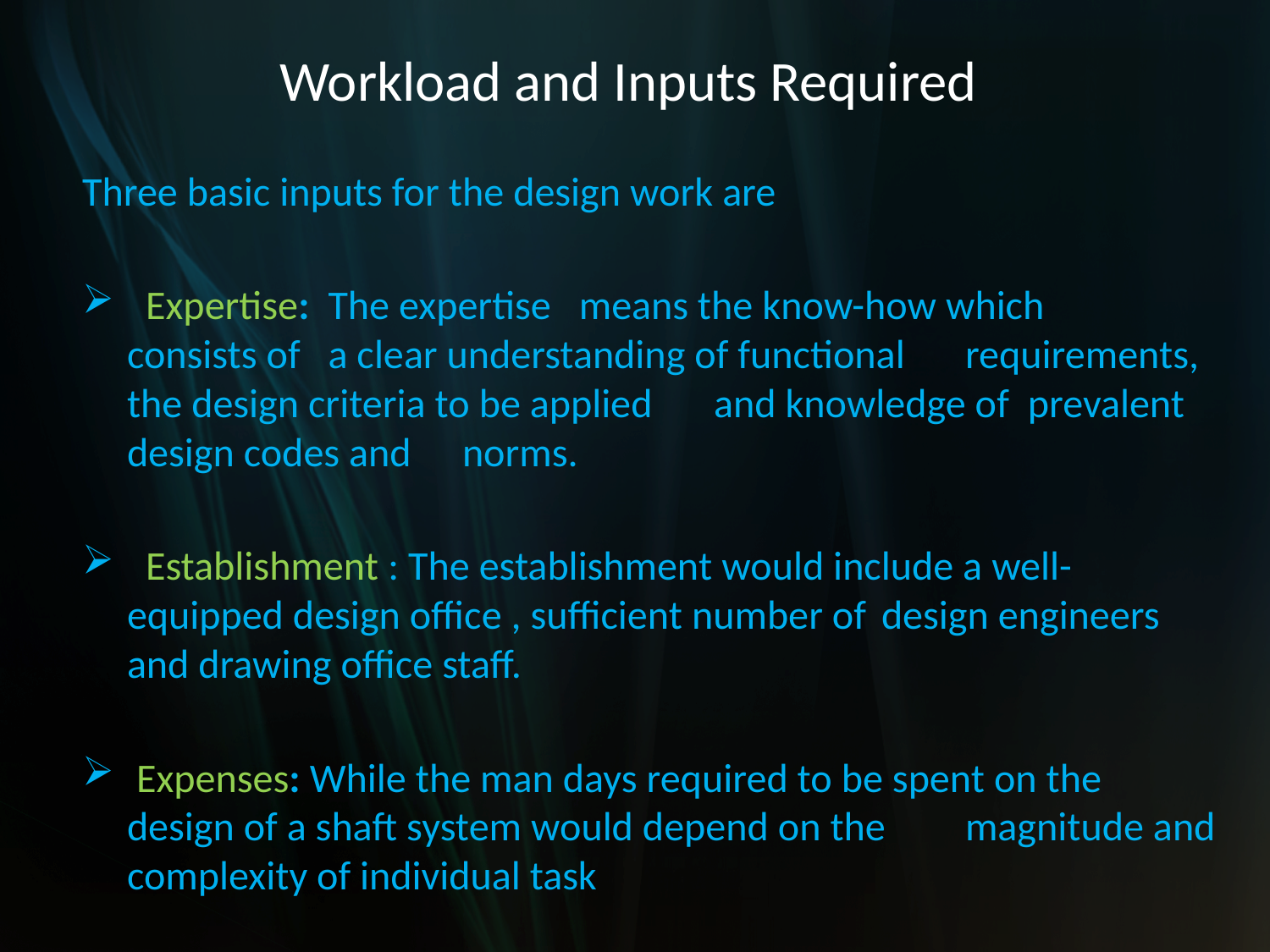

# Workload and Inputs Required
Three basic inputs for the design work are

  Expertise:  The expertise   means the know-how which 			consists of   a clear understanding of functional 			requirements,  the design criteria to be applied 			and knowledge of  prevalent design codes and 			norms.

  Establishment : The establishment would include a well-			equipped design office , sufficient number of 			design engineers and drawing office staff.

 Expenses: While the man days required to be spent on the 			design of a shaft system would depend on the 			magnitude and complexity of individual task